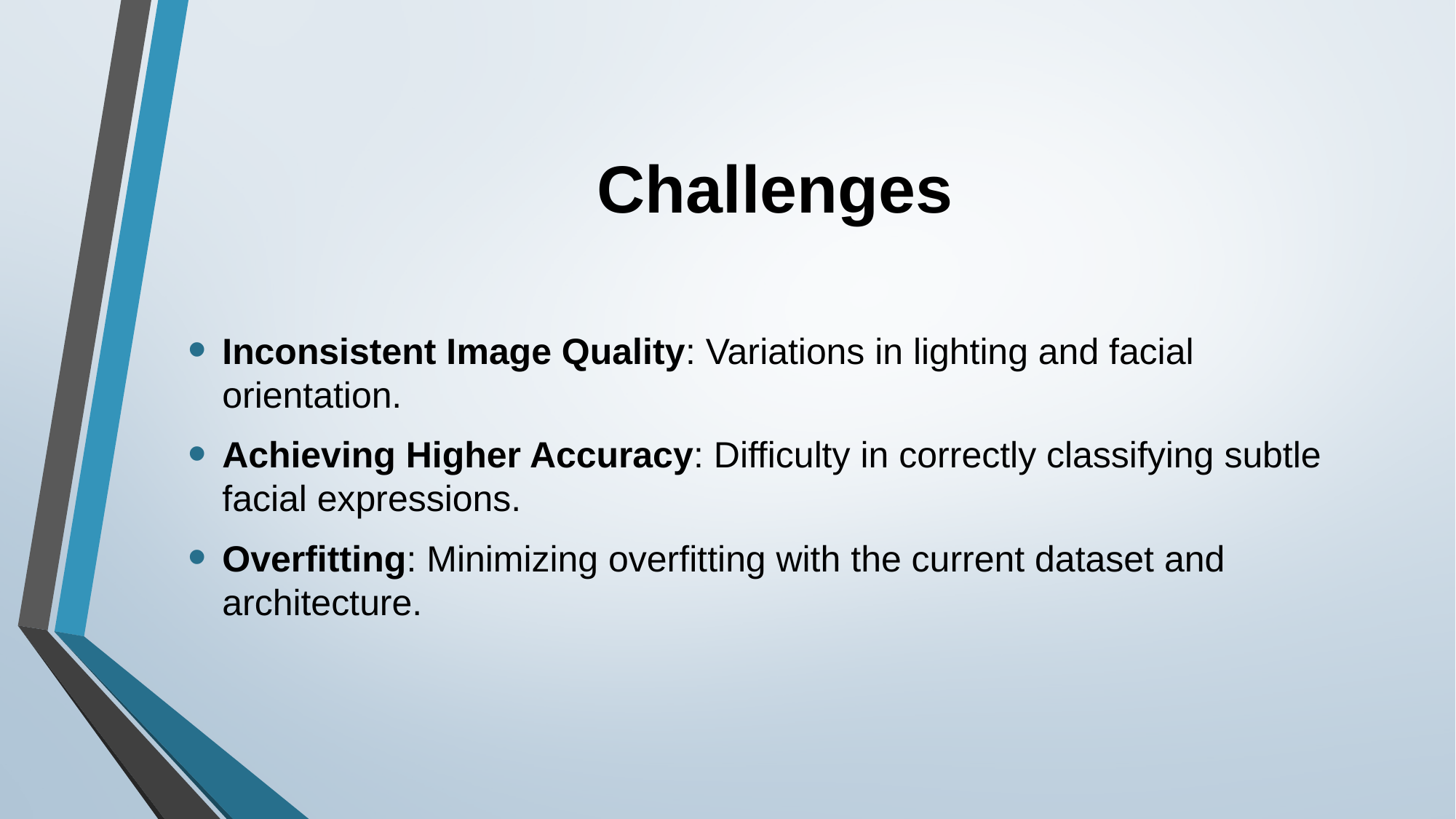

# Challenges
Inconsistent Image Quality: Variations in lighting and facial orientation.
Achieving Higher Accuracy: Difficulty in correctly classifying subtle facial expressions.
Overfitting: Minimizing overfitting with the current dataset and architecture.